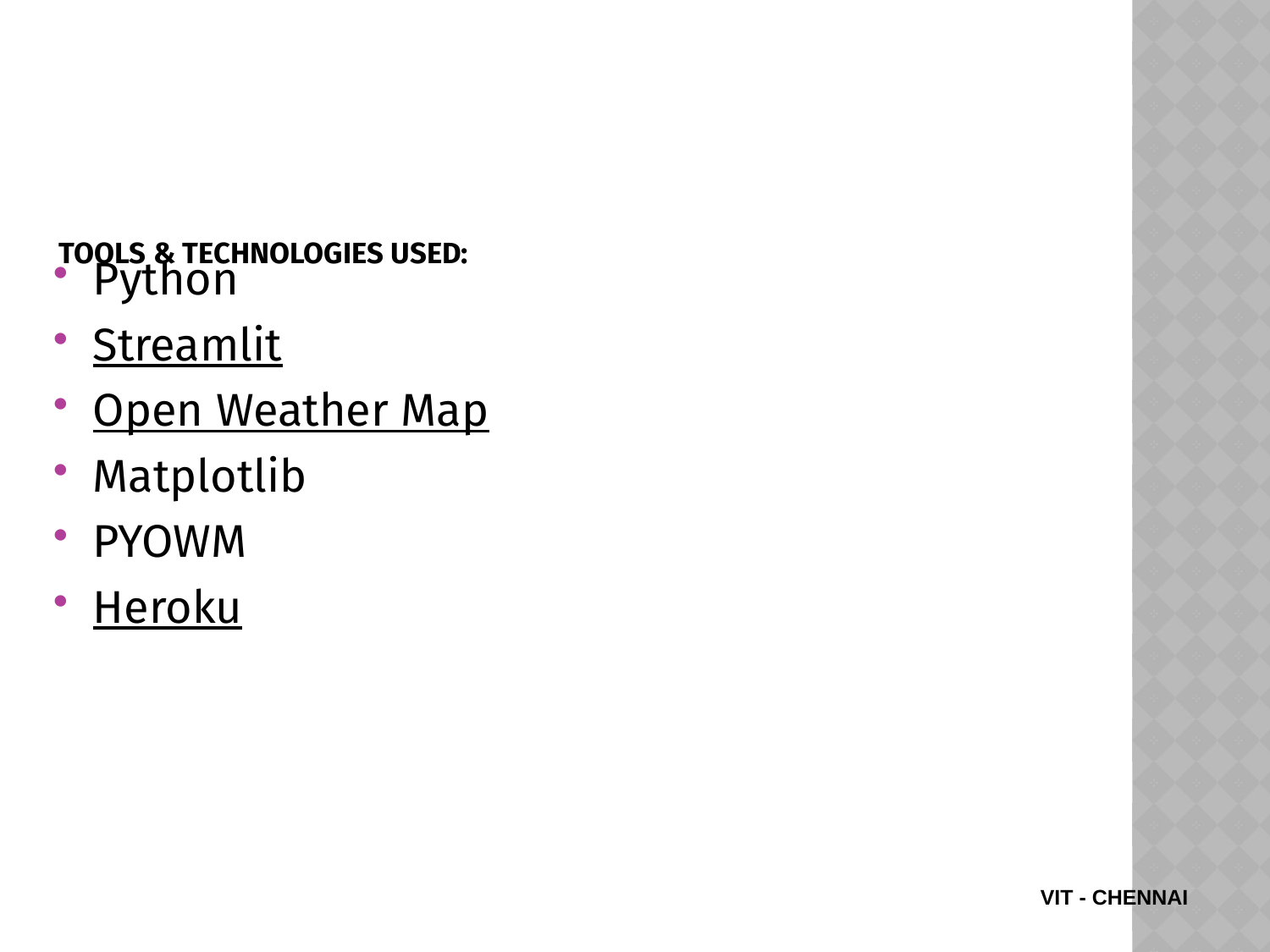

# Tools & Technologies used:
Python
Streamlit
Open Weather Map
Matplotlib
PYOWM
Heroku

   VIT - CHENNAI